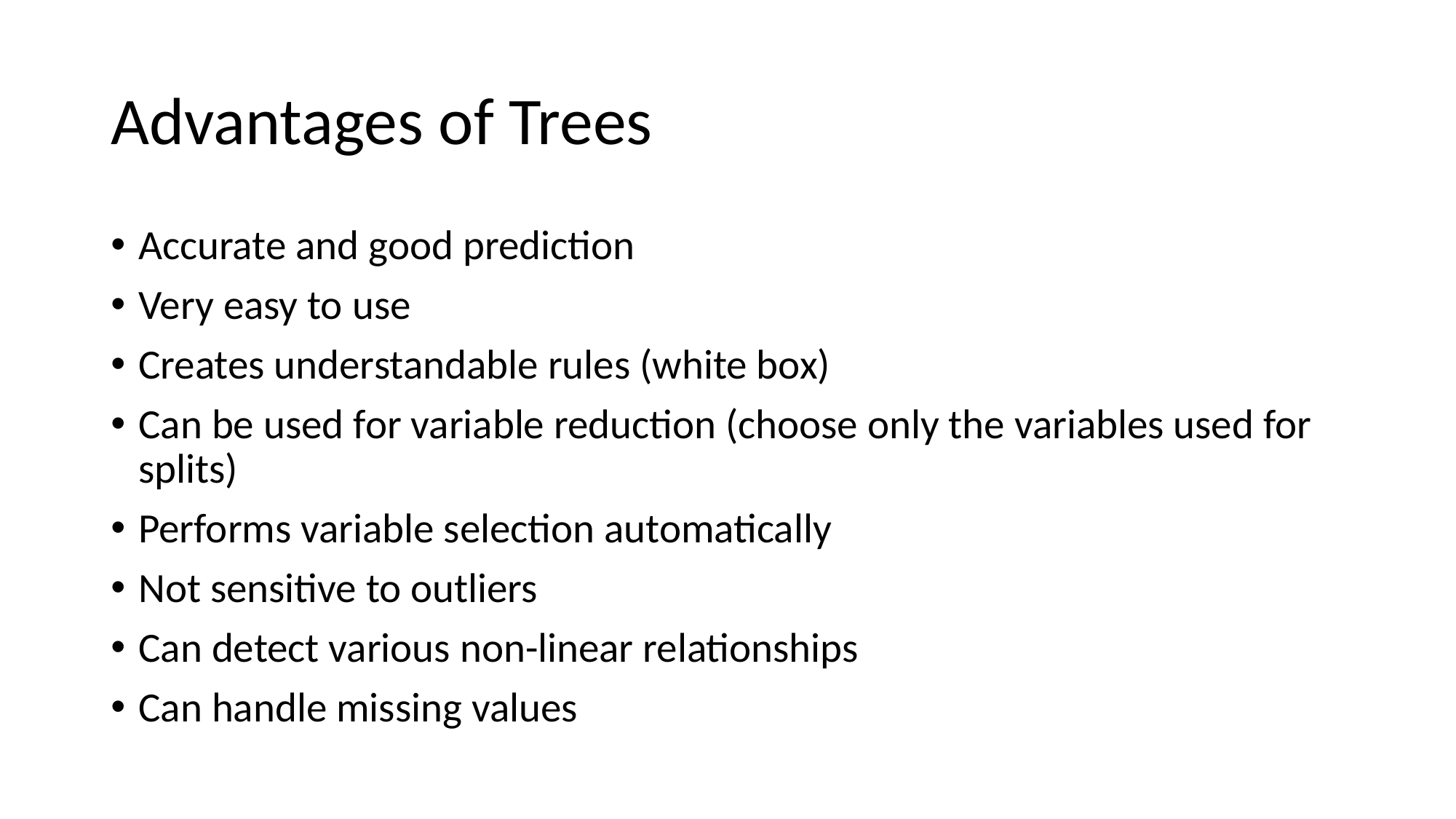

# Advantages of Trees
Accurate and good prediction
Very easy to use
Creates understandable rules (white box)
Can be used for variable reduction (choose only the variables used for splits)
Performs variable selection automatically
Not sensitive to outliers
Can detect various non-linear relationships
Can handle missing values